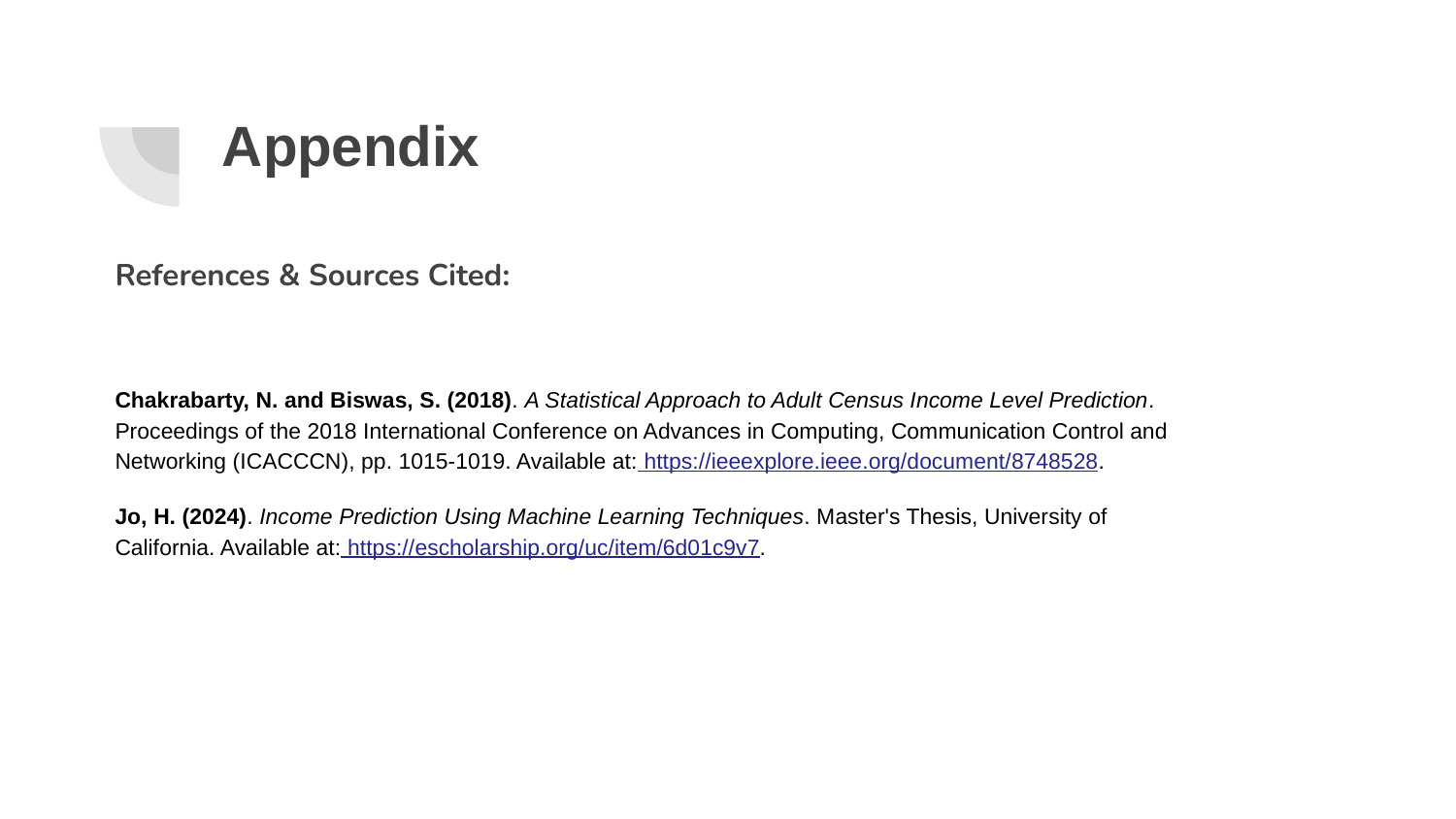

# Appendix
References & Sources Cited:

Chakrabarty, N. and Biswas, S. (2018). A Statistical Approach to Adult Census Income Level Prediction. Proceedings of the 2018 International Conference on Advances in Computing, Communication Control and Networking (ICACCCN), pp. 1015-1019. Available at: https://ieeexplore.ieee.org/document/8748528.
Jo, H. (2024). Income Prediction Using Machine Learning Techniques. Master's Thesis, University of California. Available at: https://escholarship.org/uc/item/6d01c9v7.